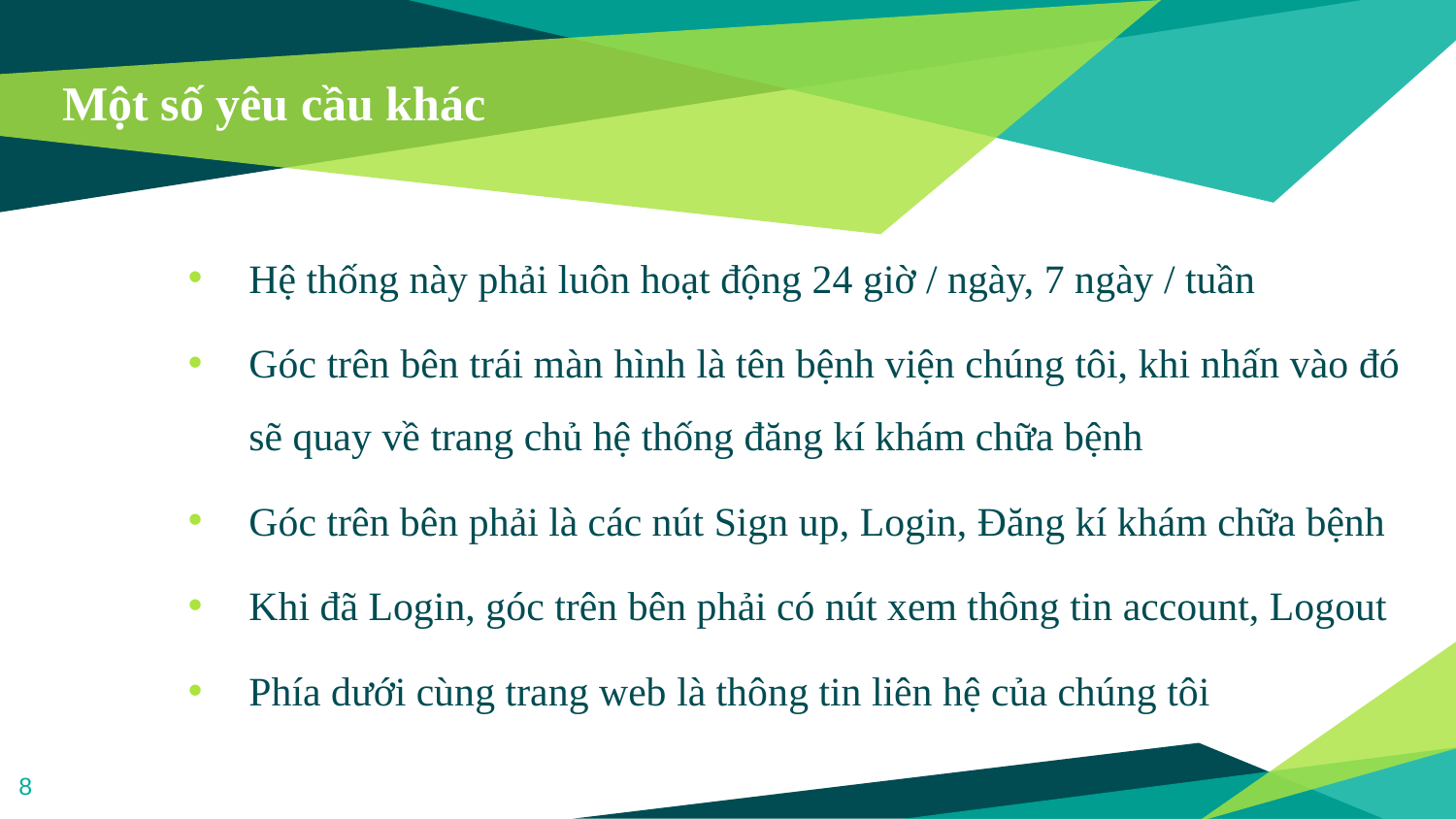

# Một số yêu cầu khác
Hệ thống này phải luôn hoạt động 24 giờ / ngày, 7 ngày / tuần
Góc trên bên trái màn hình là tên bệnh viện chúng tôi, khi nhấn vào đó sẽ quay về trang chủ hệ thống đăng kí khám chữa bệnh
Góc trên bên phải là các nút Sign up, Login, Đăng kí khám chữa bệnh
Khi đã Login, góc trên bên phải có nút xem thông tin account, Logout
Phía dưới cùng trang web là thông tin liên hệ của chúng tôi
8